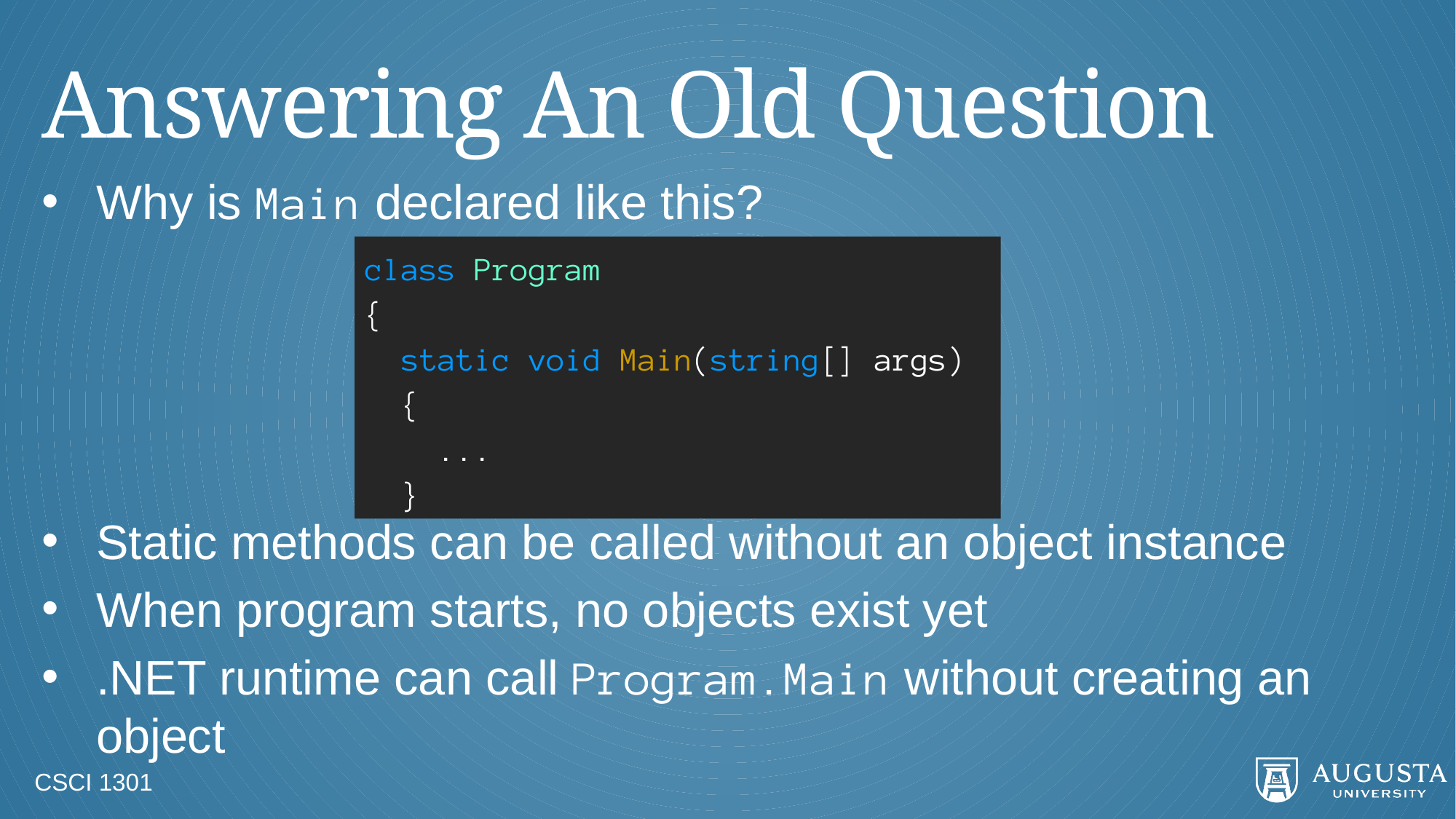

# Answering An Old Question
Why is Main declared like this?

Static methods can be called without an object instance
When program starts, no objects exist yet
.NET runtime can call Program.Main without creating an object
class Program
{
  static void Main(string[] args)
  {
    ...
  }
CSCI 1301